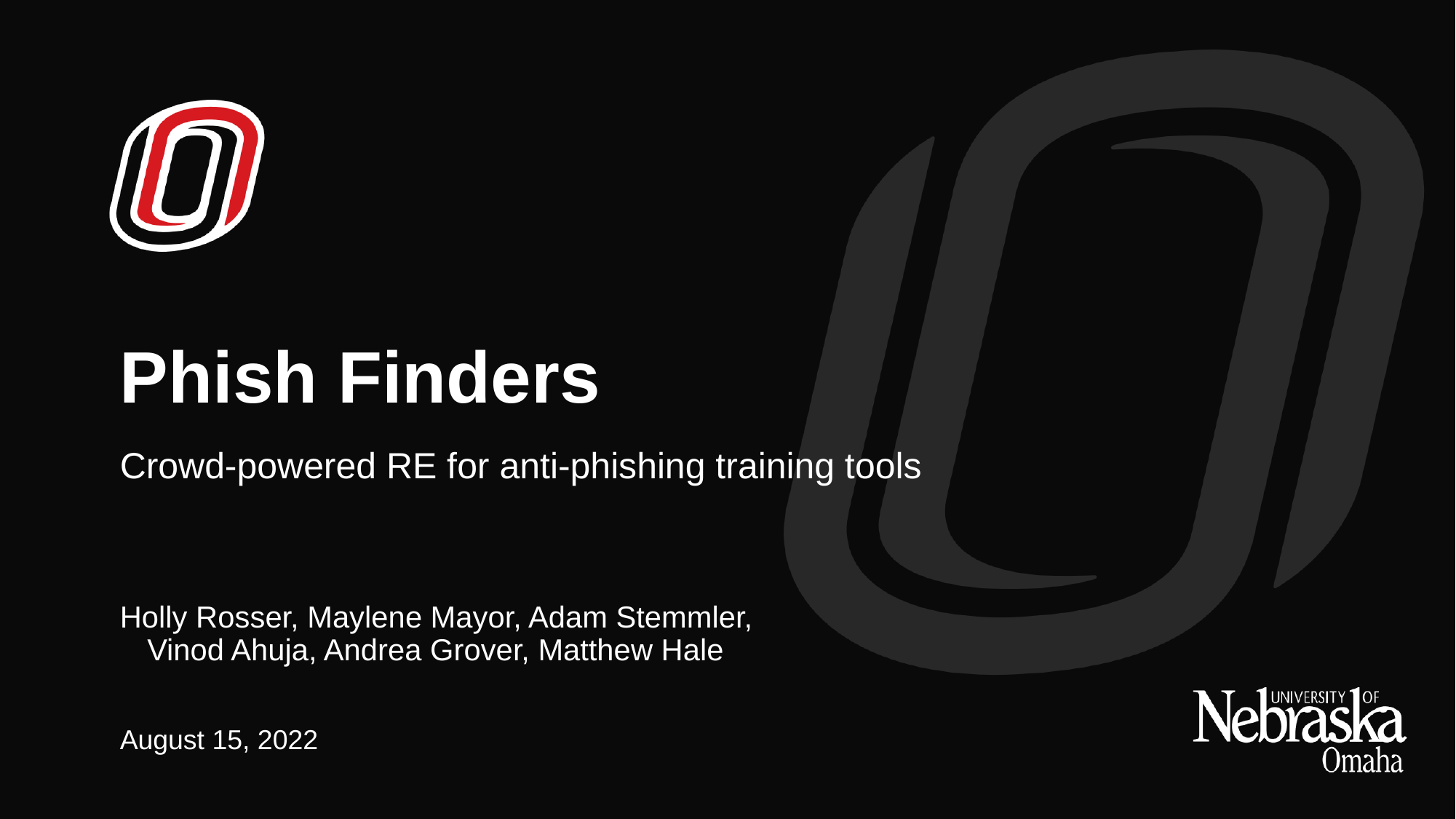

# Phish Finders
Crowd-powered RE for anti-phishing training tools
Holly Rosser, Maylene Mayor, Adam Stemmler, Vinod Ahuja, Andrea Grover, Matthew Hale
August 15, 2022